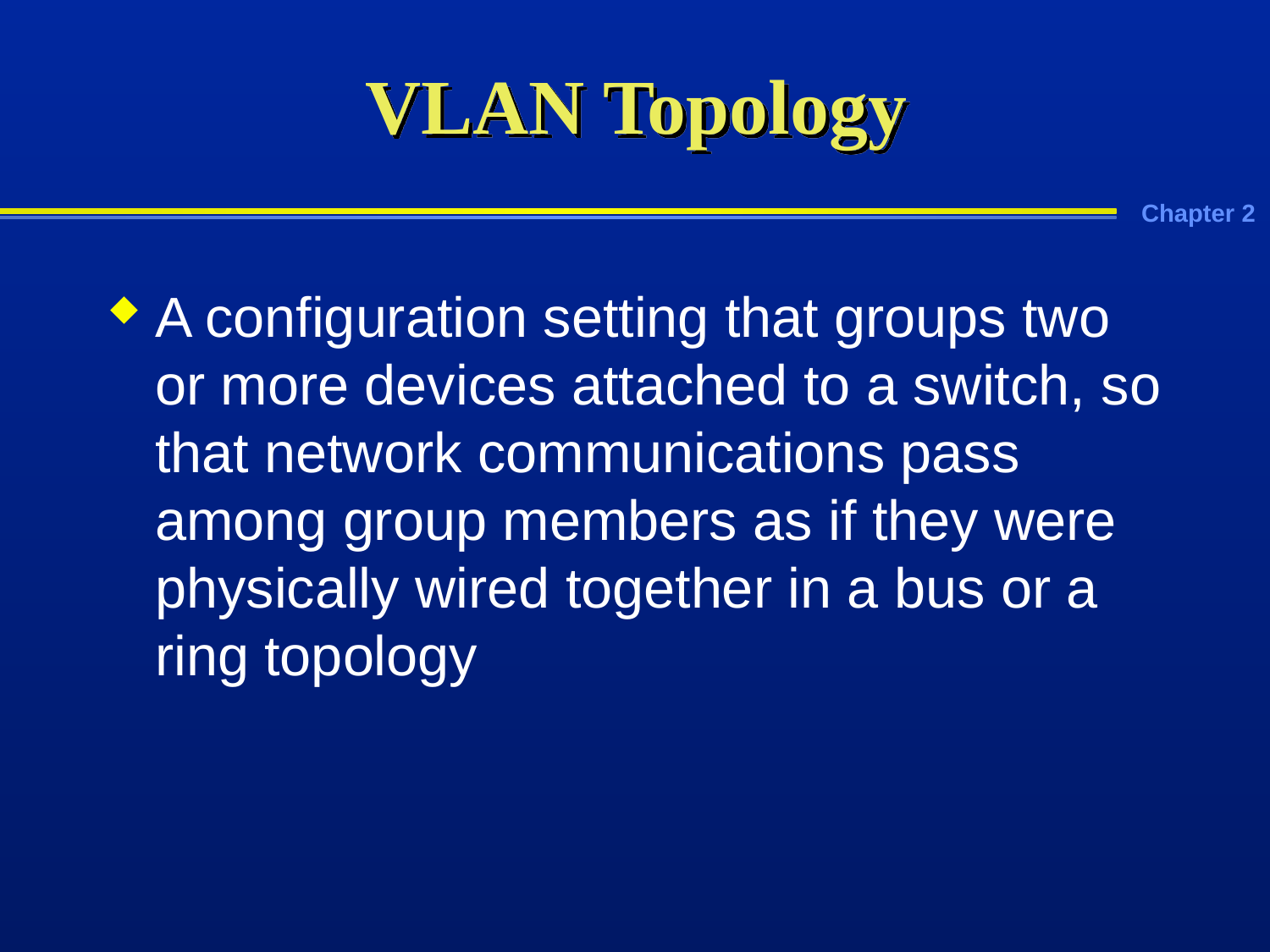

# VLAN Topology
A configuration setting that groups two or more devices attached to a switch, so that network communications pass among group members as if they were physically wired together in a bus or a ring topology